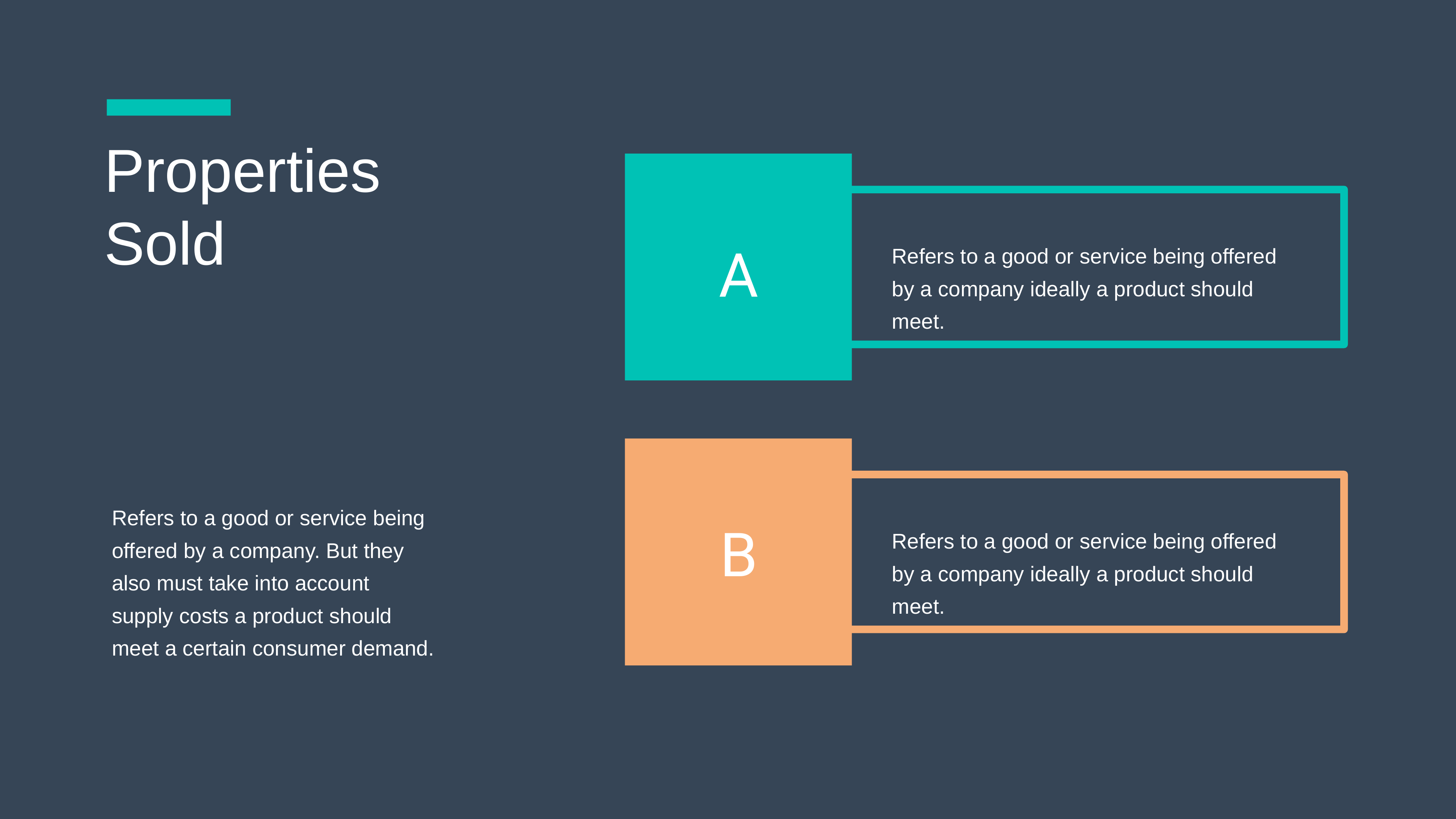

Properties Sold

Refers to a good or service being offered by a company ideally a product should meet.
A

Refers to a good or service being offered by a company. But they also must take into account supply costs a product should meet a certain consumer demand.
B
Refers to a good or service being offered by a company ideally a product should meet.